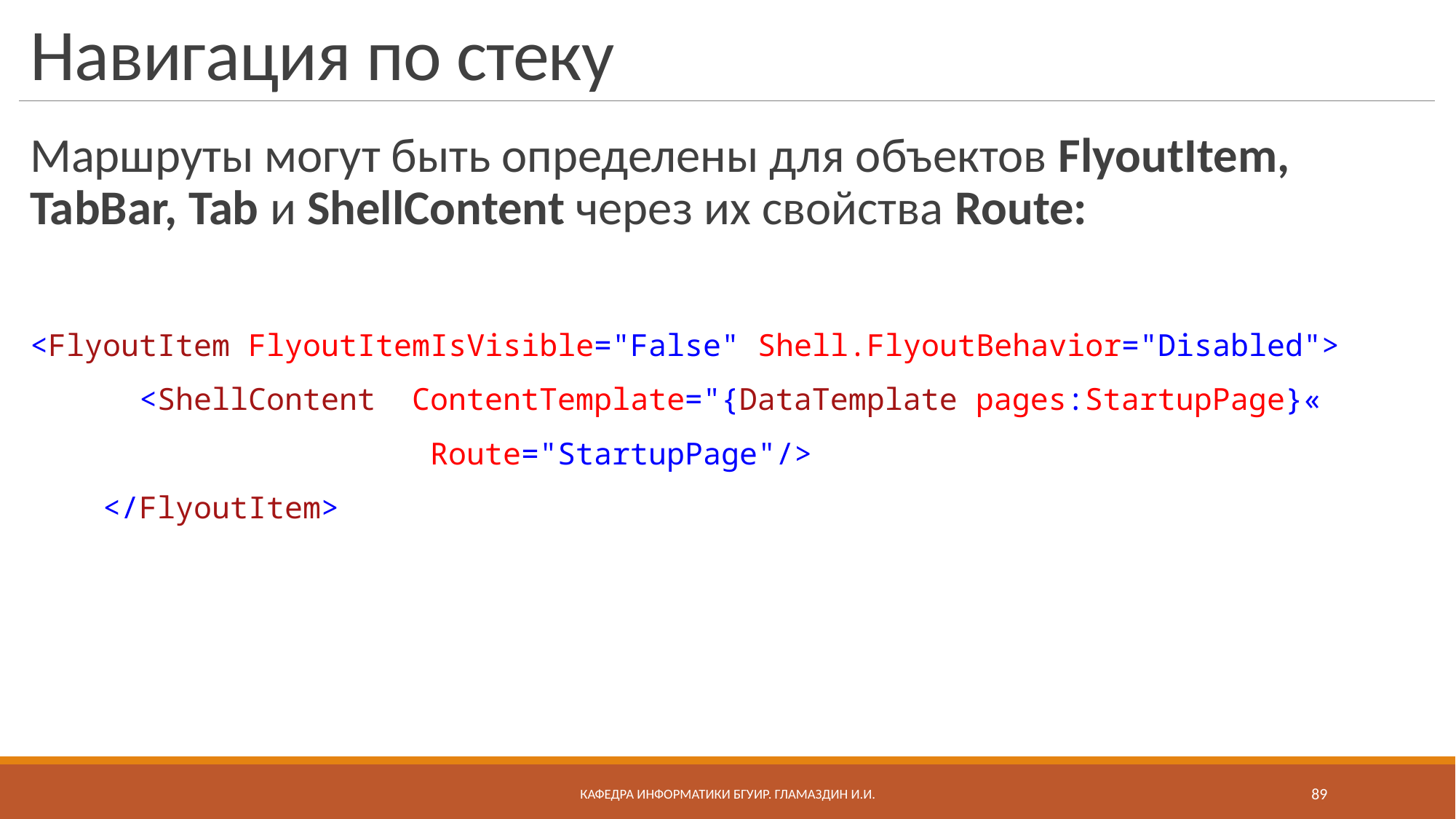

# Навигация по стеку
Маршруты могут быть определены для объектов FlyoutItem, TabBar, Tab и ShellContent через их свойства Route:

<FlyoutItem FlyoutItemIsVisible="False" Shell.FlyoutBehavior="Disabled">
      <ShellContent  ContentTemplate="{DataTemplate pages:StartupPage}«
                      Route="StartupPage"/>
    </FlyoutItem>
Кафедра информатики бгуир. Гламаздин И.и.
89